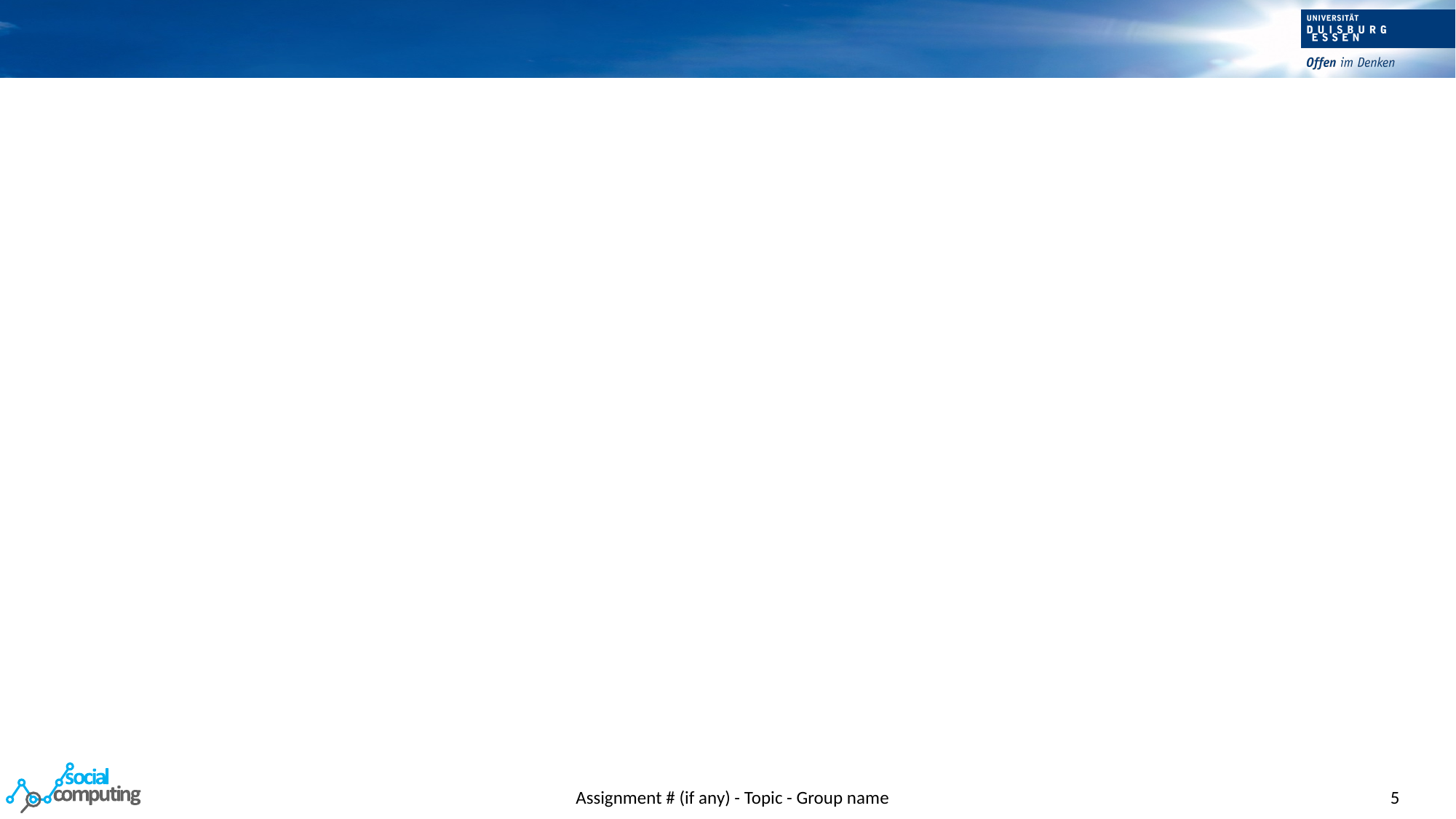

#

Assignment # (if any) - Topic - Group name
5